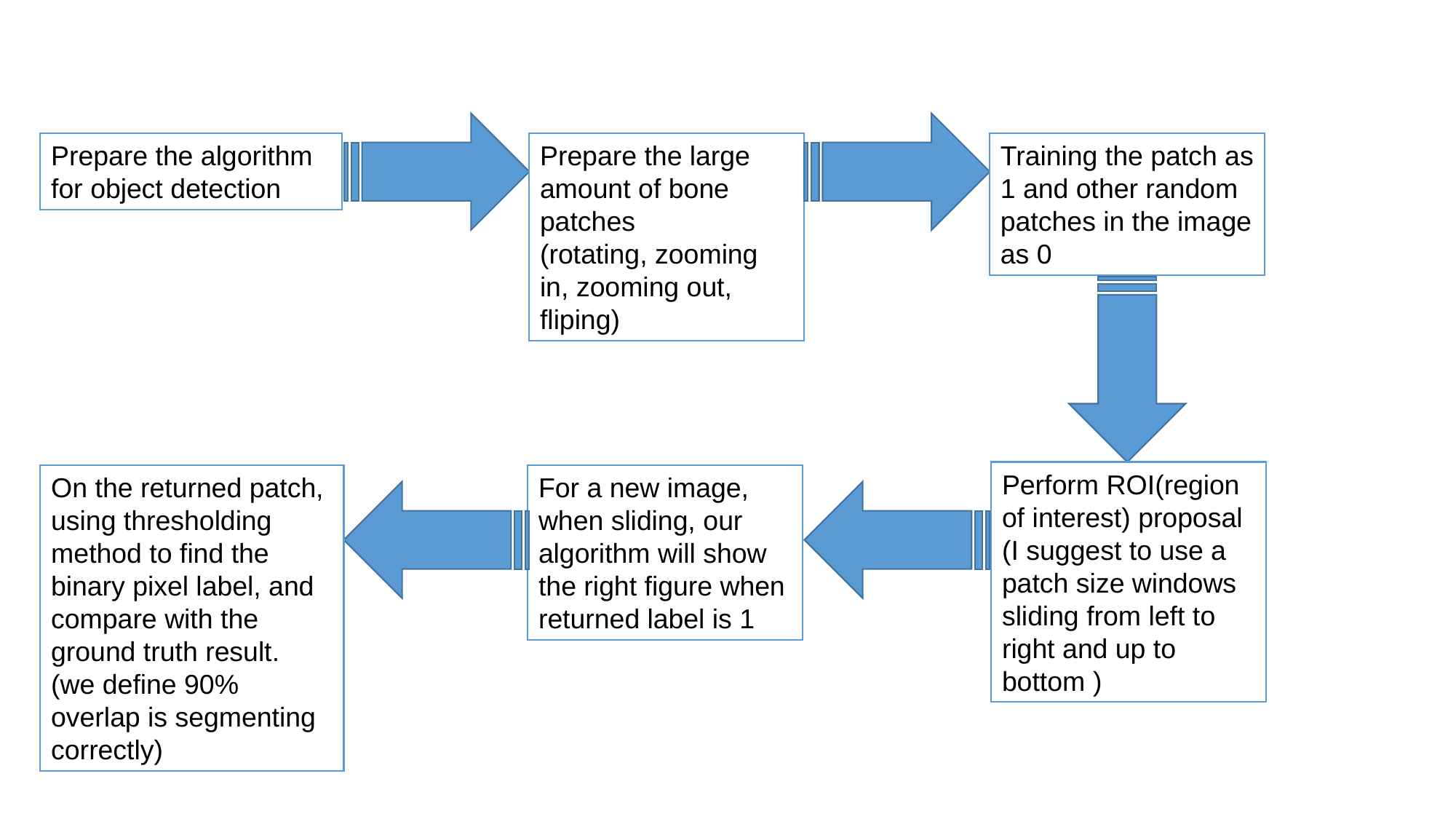

Prepare the algorithm for object detection
Prepare the large amount of bone patches
(rotating, zooming in, zooming out, fliping)
Training the patch as 1 and other random patches in the image as 0

Perform ROI(region of interest) proposal
(I suggest to use a patch size windows sliding from left to right and up to bottom )
On the returned patch, using thresholding method to find the binary pixel label, and compare with the ground truth result.
(we define 90% overlap is segmenting correctly)
For a new image, when sliding, our algorithm will show the right figure when returned label is 1